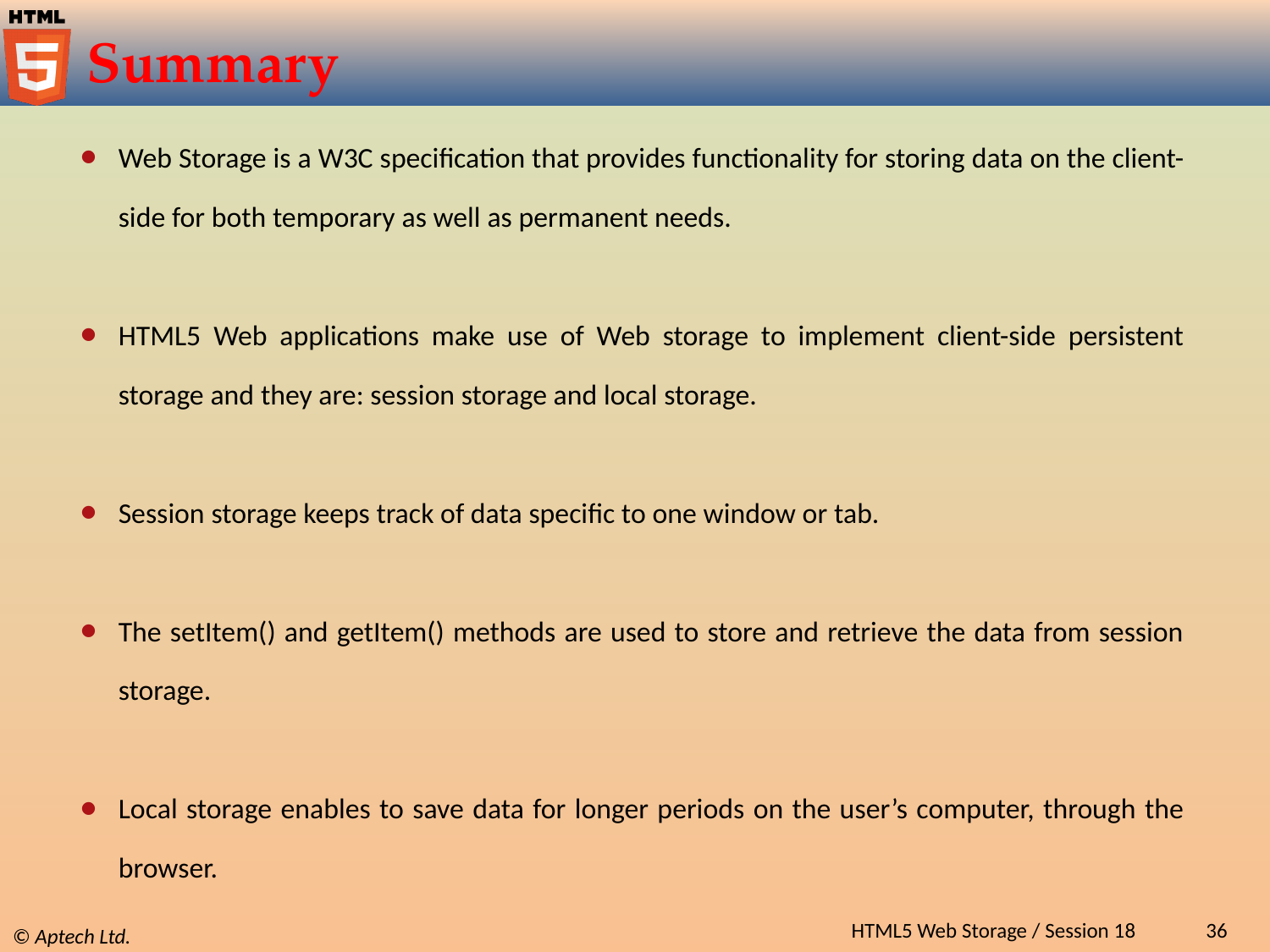

# Summary
Web Storage is a W3C specification that provides functionality for storing data on the client-side for both temporary as well as permanent needs.

HTML5 Web applications make use of Web storage to implement client-side persistent storage and they are: session storage and local storage.

Session storage keeps track of data specific to one window or tab.

The setItem() and getItem() methods are used to store and retrieve the data from session storage.

Local storage enables to save data for longer periods on the user’s computer, through the browser.

IndexedDB API is basically an object store that can be used to store and manipulate data on the client-side.

A native application also called as native app is an application program that is built for a particular device or platform.

HTML5 Web Storage / Session 18
36